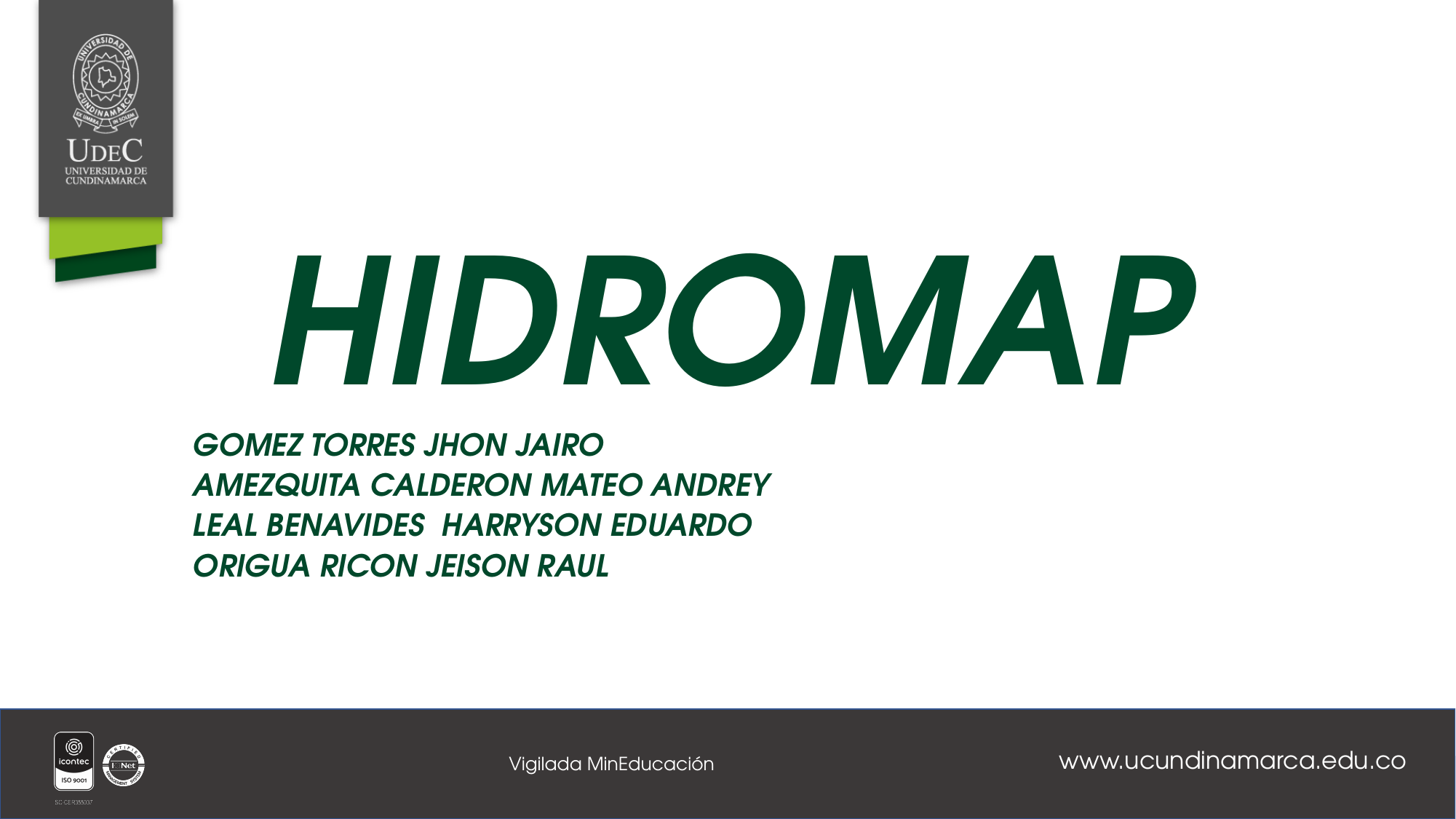

# HIDROMAP
GOMEZ TORRES JHON JAIRO
AMEZQUITA CALDERON MATEO ANDREY
LEAL BENAVIDES  HARRYSON EDUARDO
ORIGUA RICON JEISON RAUL